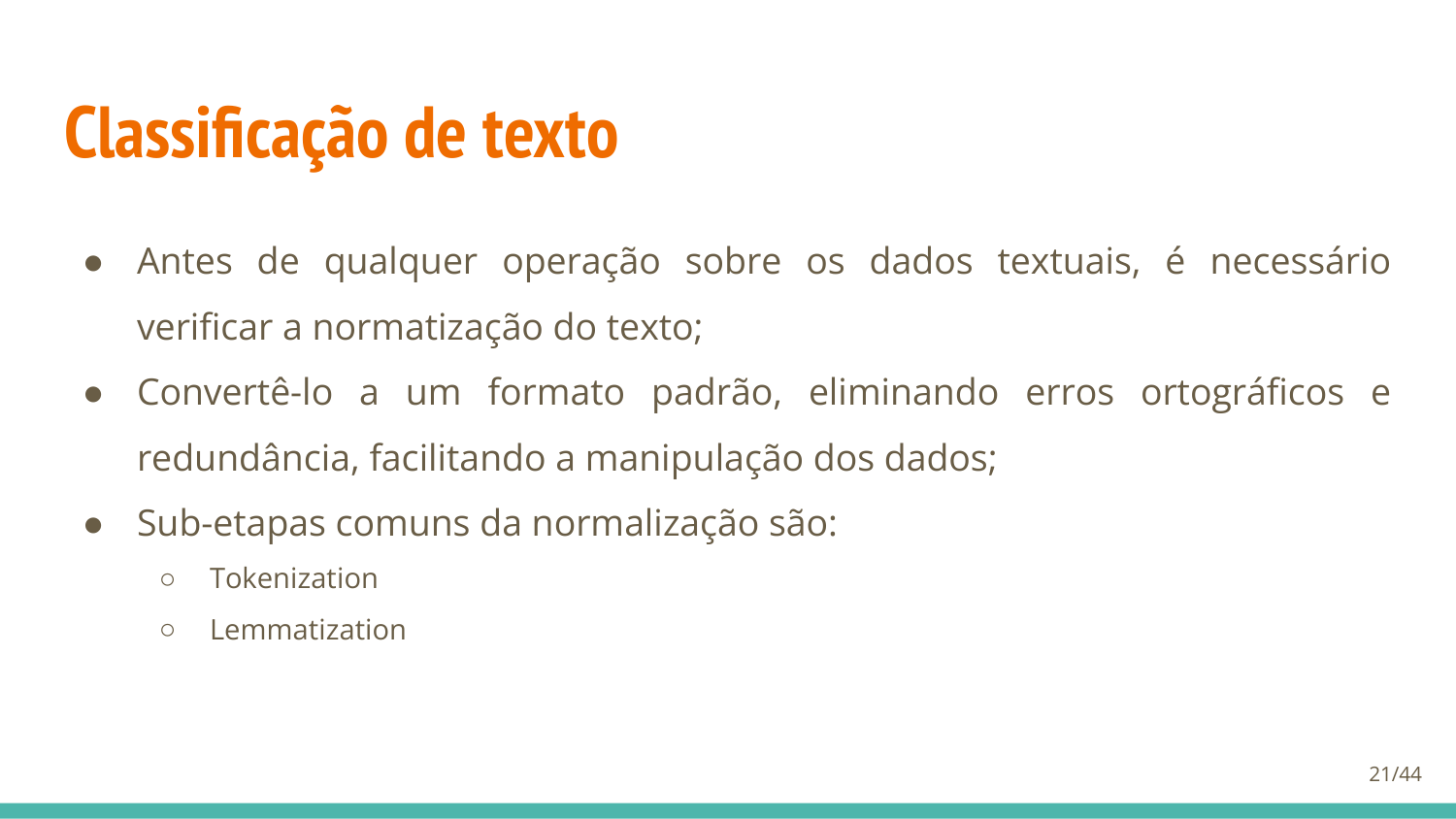

# Classificação de texto
Antes de qualquer operação sobre os dados textuais, é necessário verificar a normatização do texto;
Convertê-lo a um formato padrão, eliminando erros ortográficos e redundância, facilitando a manipulação dos dados;
Sub-etapas comuns da normalização são:
Tokenization
Lemmatization
21/44